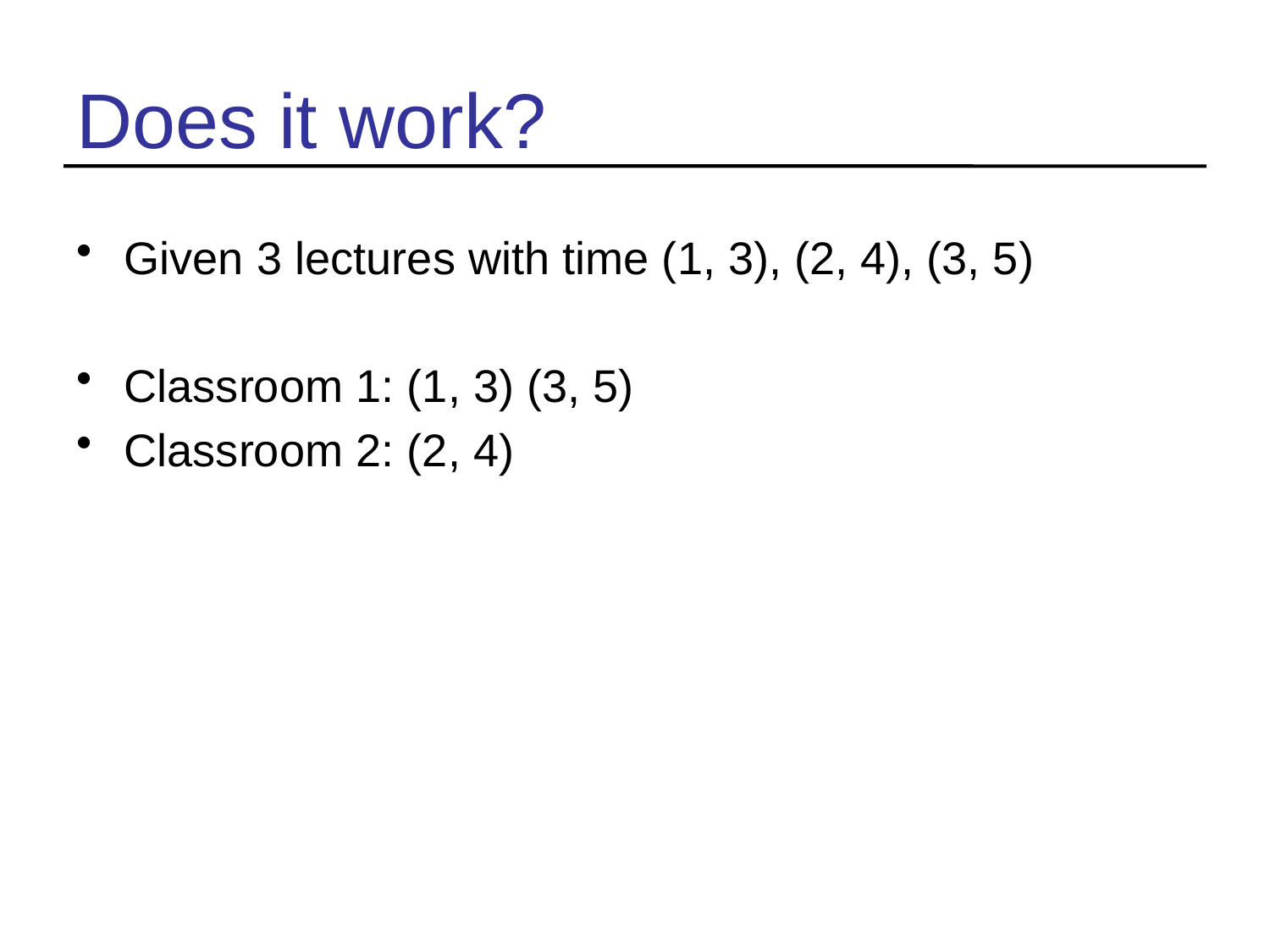

# Does it work?
Given 3 lectures with time (1, 3), (2, 4), (3, 5)

Classroom 1: (1, 3) (3, 5)
Classroom 2: (2, 4)